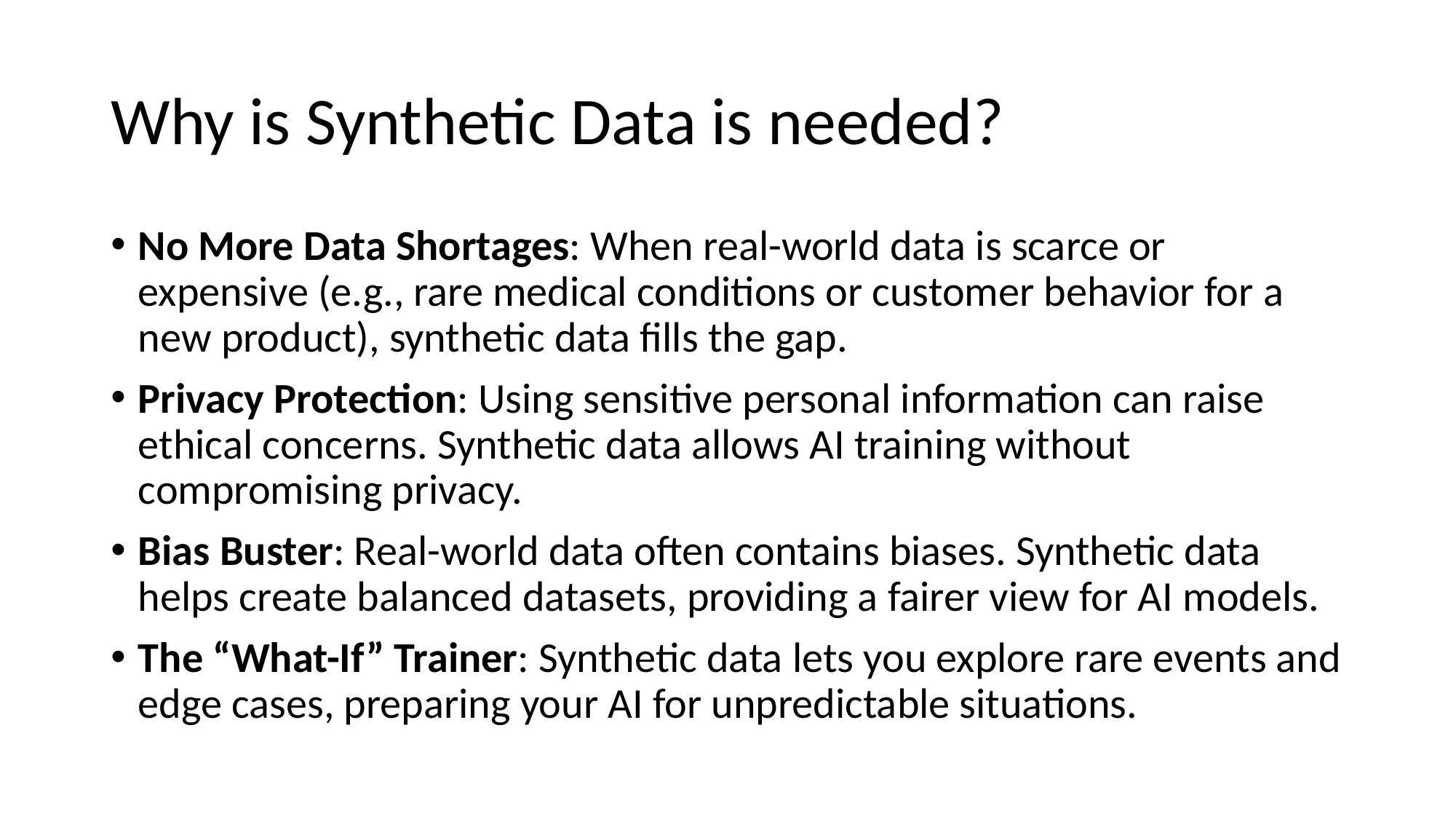

# Why is Synthetic Data is needed?
No More Data Shortages: When real-world data is scarce or expensive (e.g., rare medical conditions or customer behavior for a new product), synthetic data fills the gap.
Privacy Protection: Using sensitive personal information can raise ethical concerns. Synthetic data allows AI training without compromising privacy.
Bias Buster: Real-world data often contains biases. Synthetic data helps create balanced datasets, providing a fairer view for AI models.
The “What-If” Trainer: Synthetic data lets you explore rare events and edge cases, preparing your AI for unpredictable situations.